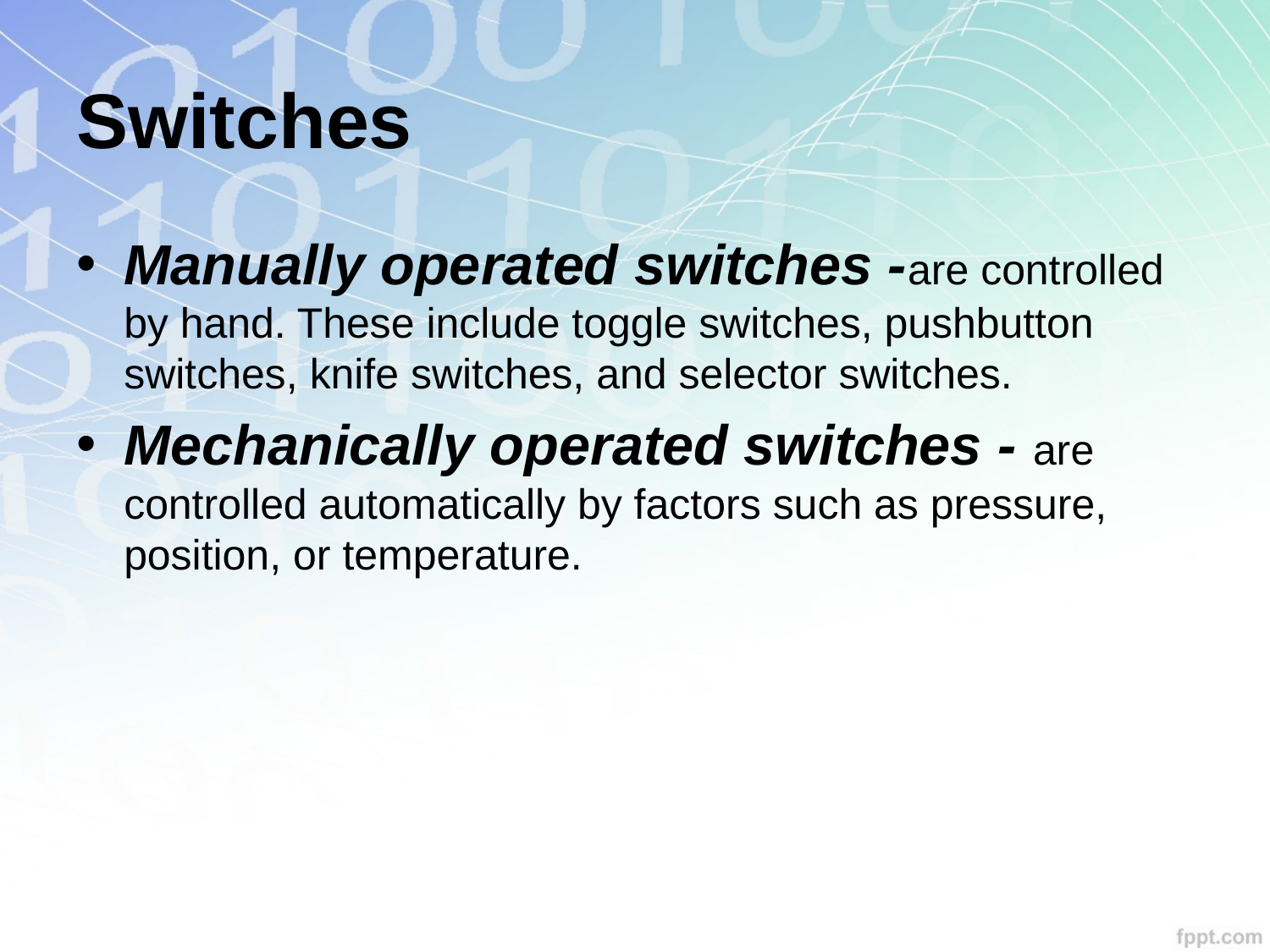

# Switches
Manually operated switches -are controlled by hand. These include toggle switches, pushbutton switches, knife switches, and selector switches.
Mechanically operated switches - are controlled automatically by factors such as pressure, position, or temperature.